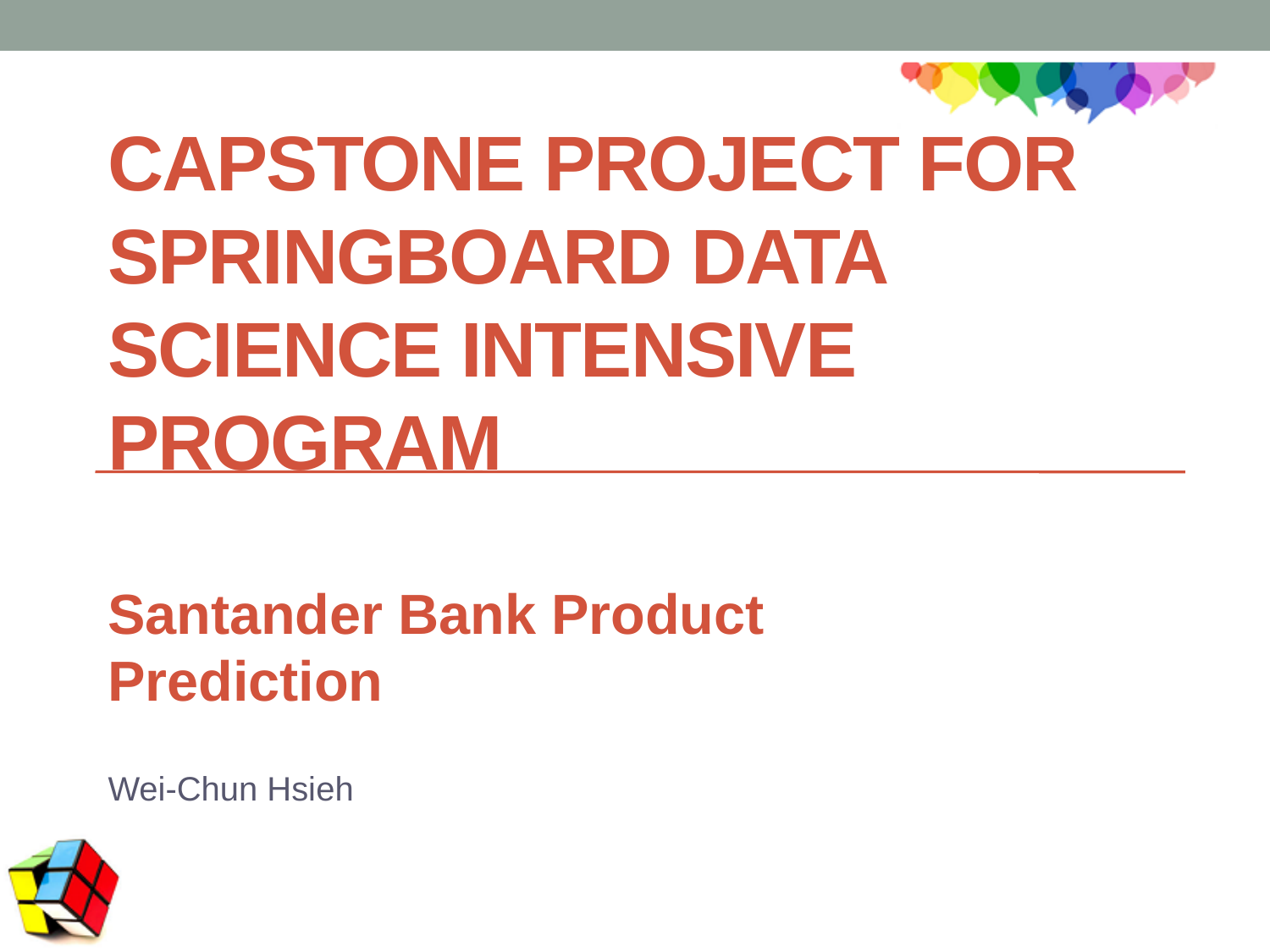

# Capstone Project for Springboard Data Science Intensive Program
Santander Bank Product Prediction

Wei-Chun Hsieh